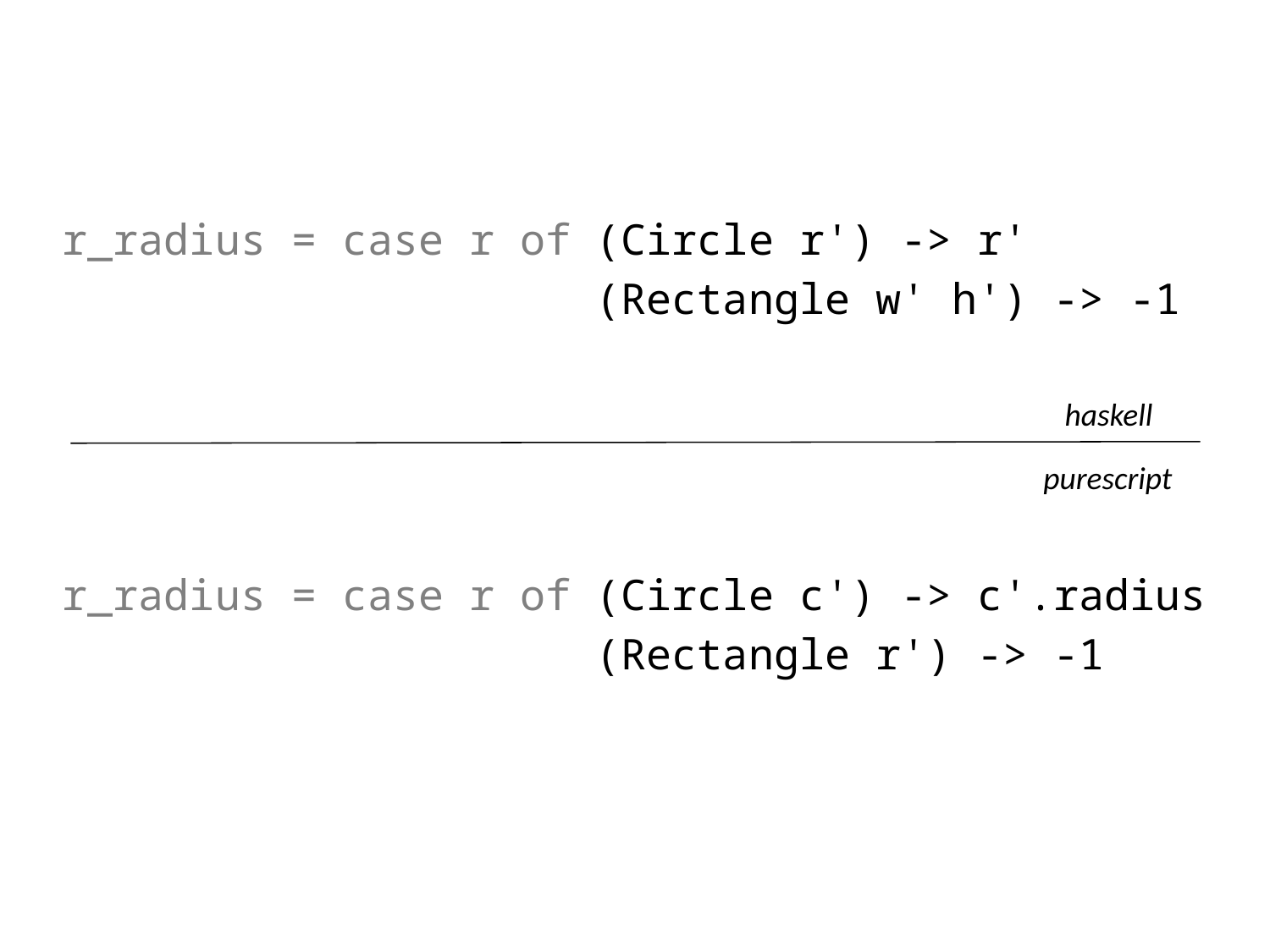

r_radius = case r of (Circle r') -> r'
                     (Rectangle w' h') -> -1

r_radius = case r of (Circle c') -> c'.radius
                     (Rectangle r') -> -1

haskell
purescript